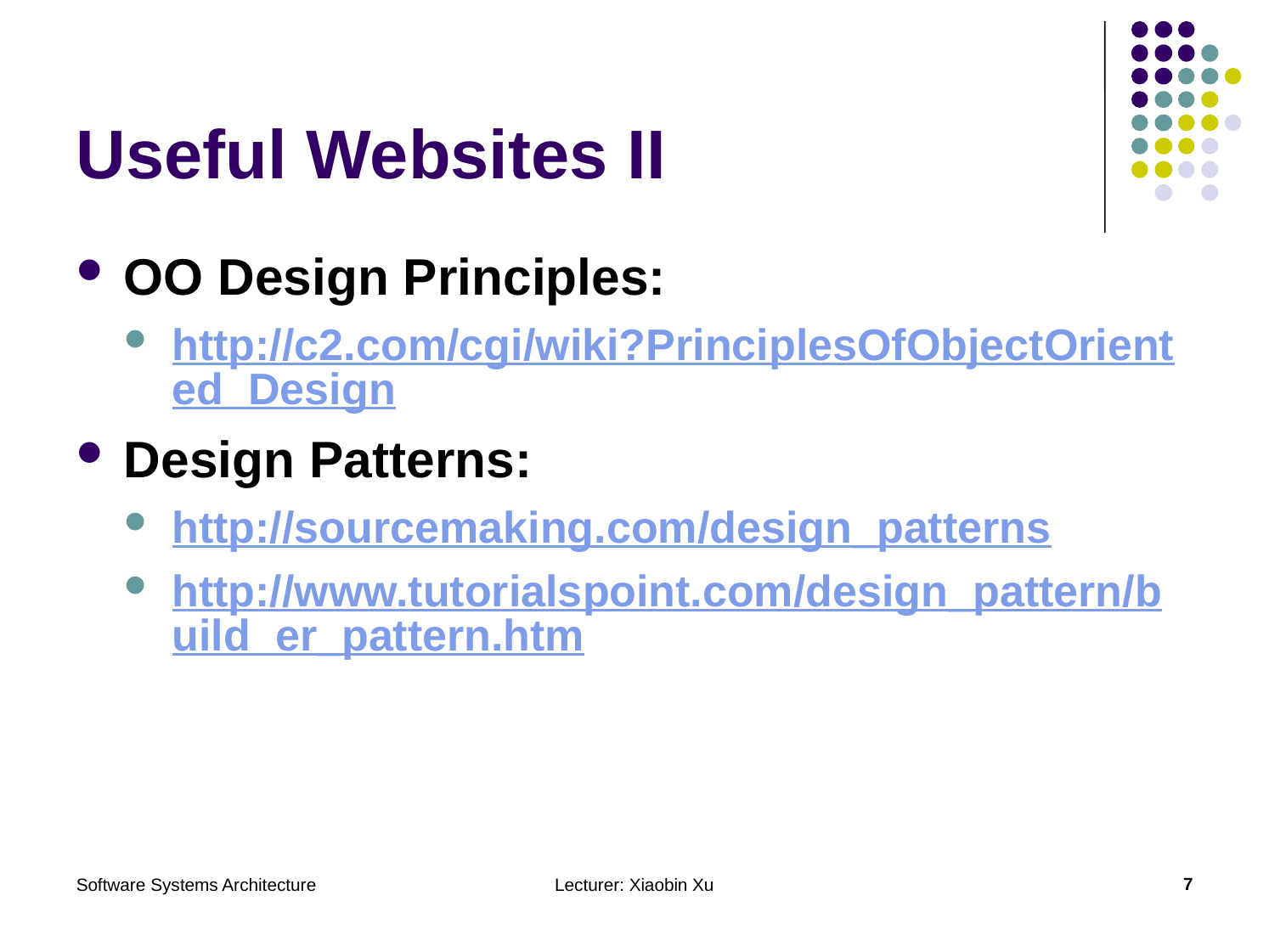

# Useful Websites II
OO Design Principles:
http://c2.com/cgi/wiki?PrinciplesOfObjectOriented  Design
Design Patterns:
http://sourcemaking.com/design_patterns
http://www.tutorialspoint.com/design_pattern/build  er_pattern.htm
Software Systems Architecture
Lecturer: Xiaobin Xu
7